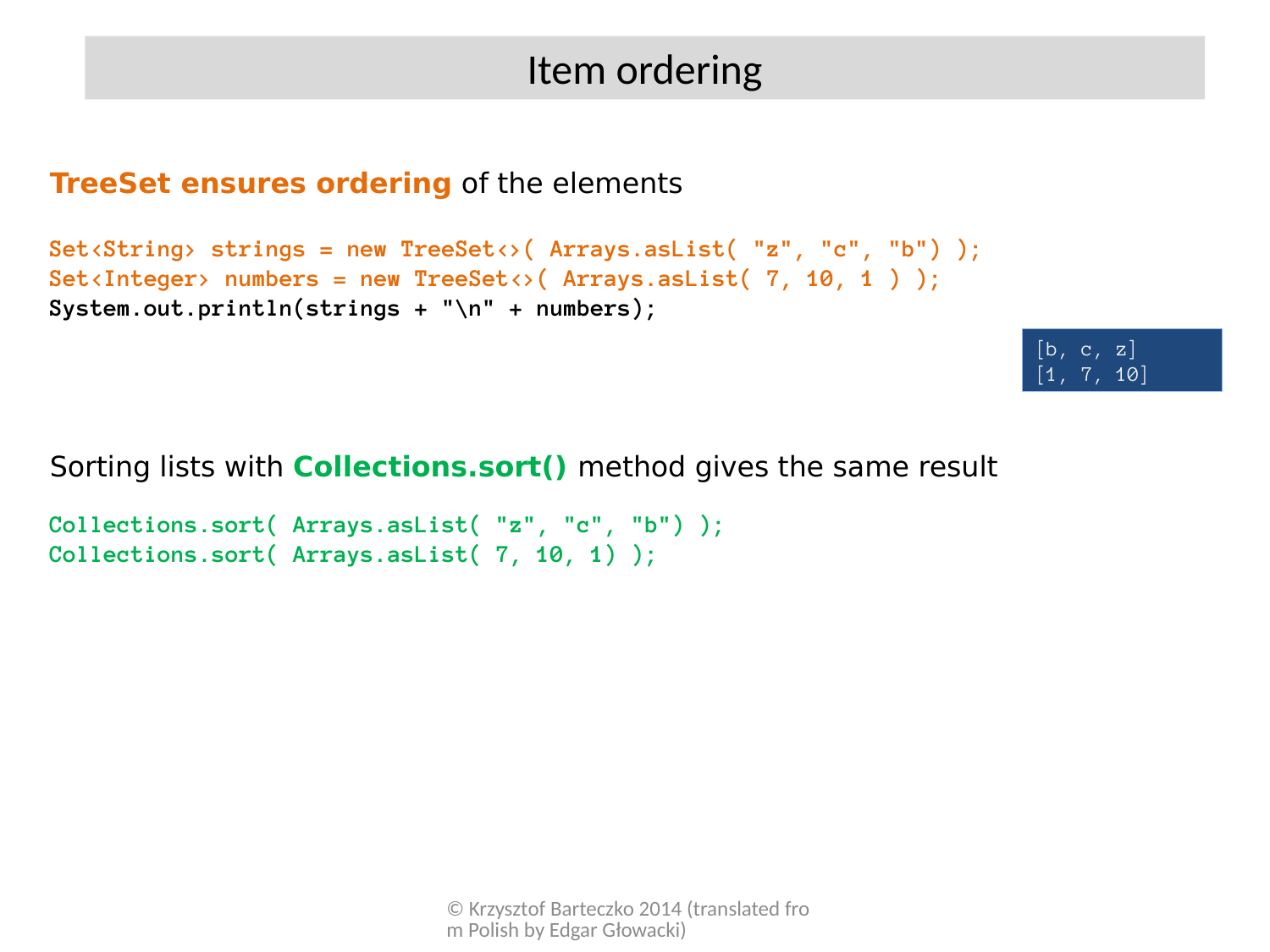

Item ordering
TreeSet ensures ordering of the elements
Set<String> strings = new TreeSet<>( Arrays.asList( "z", "c", "b") );
Set<Integer> numbers = new TreeSet<>( Arrays.asList( 7, 10, 1 ) );
System.out.println(strings + "\n" + numbers);
[b, c, z]
[1, 7, 10]
Sorting lists with Collections.sort() method gives the same result
Collections.sort( Arrays.asList( "z", "c", "b") );
Collections.sort( Arrays.asList( 7, 10, 1) );
© Krzysztof Barteczko 2014 (translated from Polish by Edgar Głowacki)